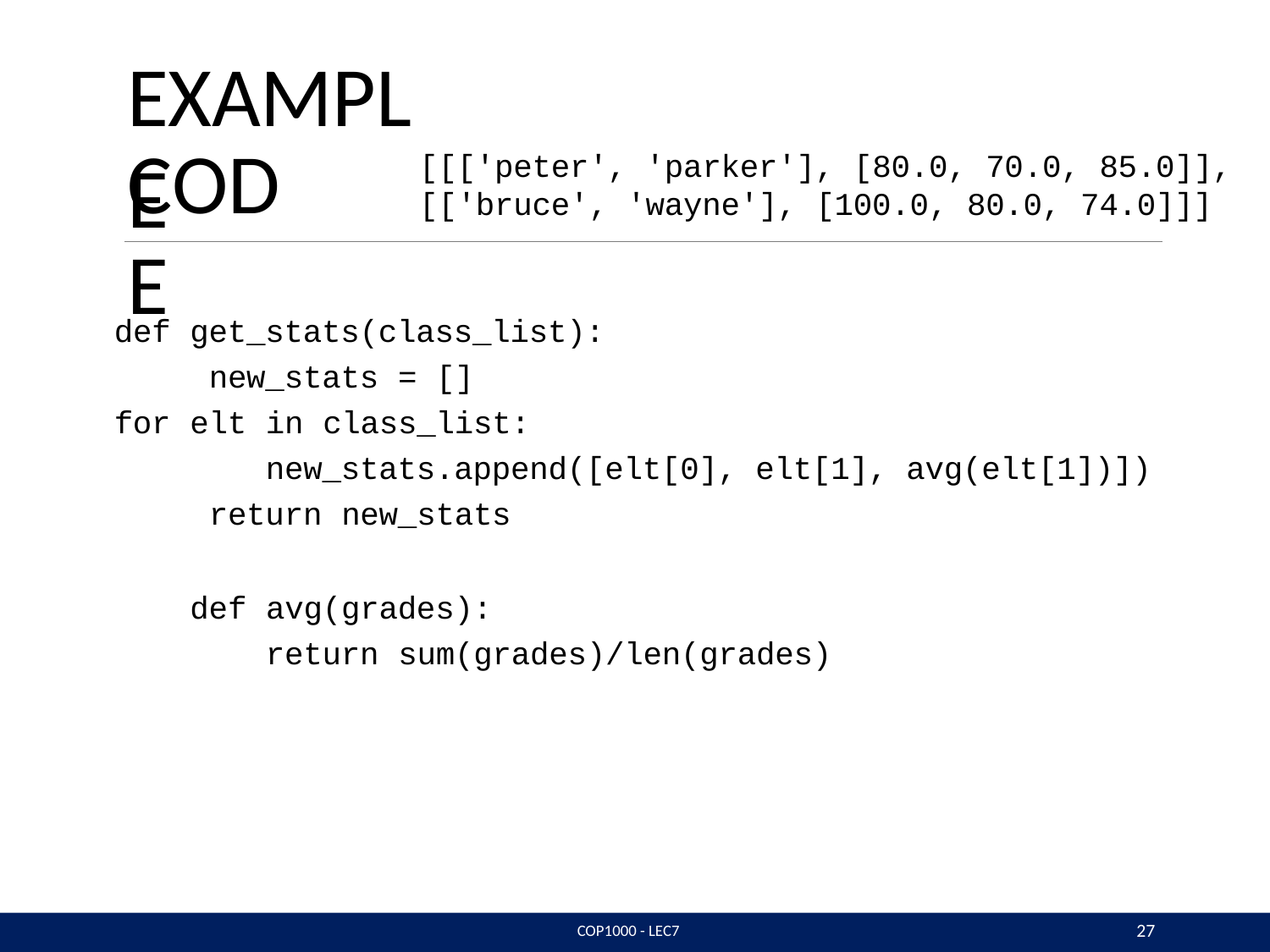

# EXAMPLE
CODE
[[['peter', 'parker'], [80.0, 70.0, 85.0]],
[['bruce', 'wayne'], [100.0, 80.0, 74.0]]]
def get_stats(class_list):  new_stats = []
for elt in class_list:
new_stats.append([elt[0], elt[1], avg(elt[1])])  return new_stats

def avg(grades):
return sum(grades)/len(grades)
27
COP1000 - LEC7